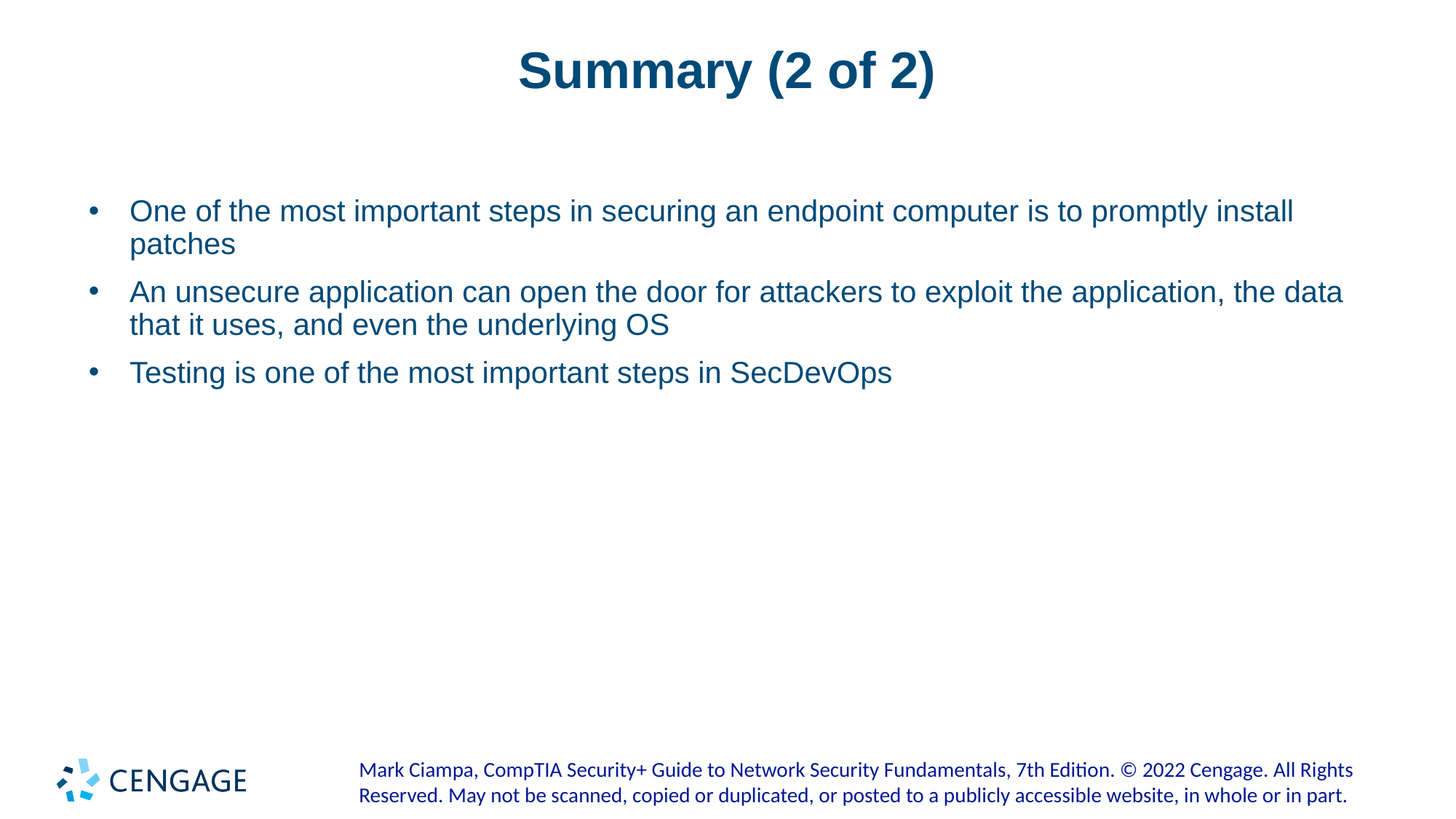

# Summary (2 of 2)
One of the most important steps in securing an endpoint computer is to promptly install patches
An unsecure application can open the door for attackers to exploit the application, the data that it uses, and even the underlying OS
Testing is one of the most important steps in SecDevOps